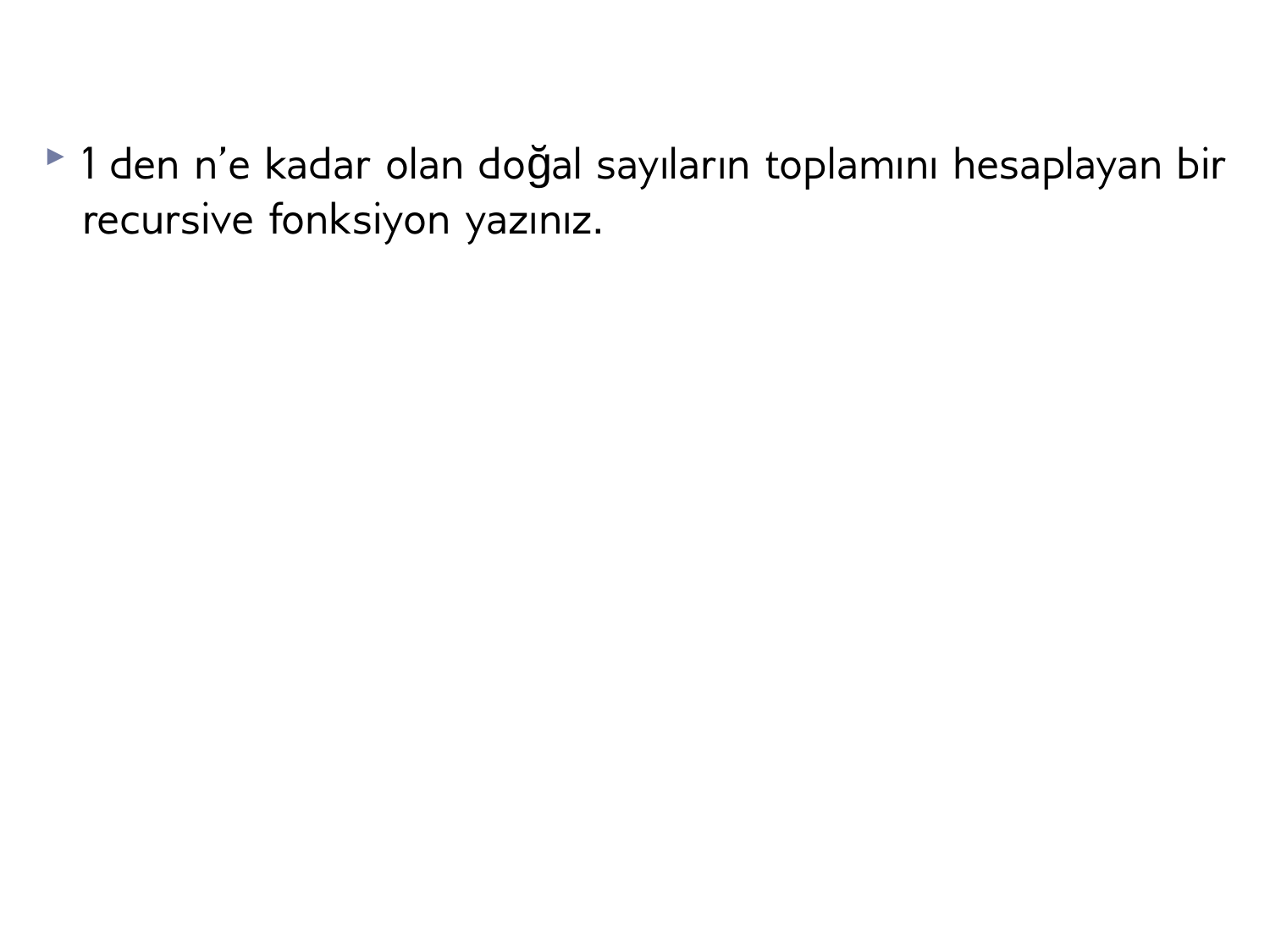

#
1 den n’e kadar olan doğal sayıların toplamını hesaplayan bir recursive fonksiyon yazınız.